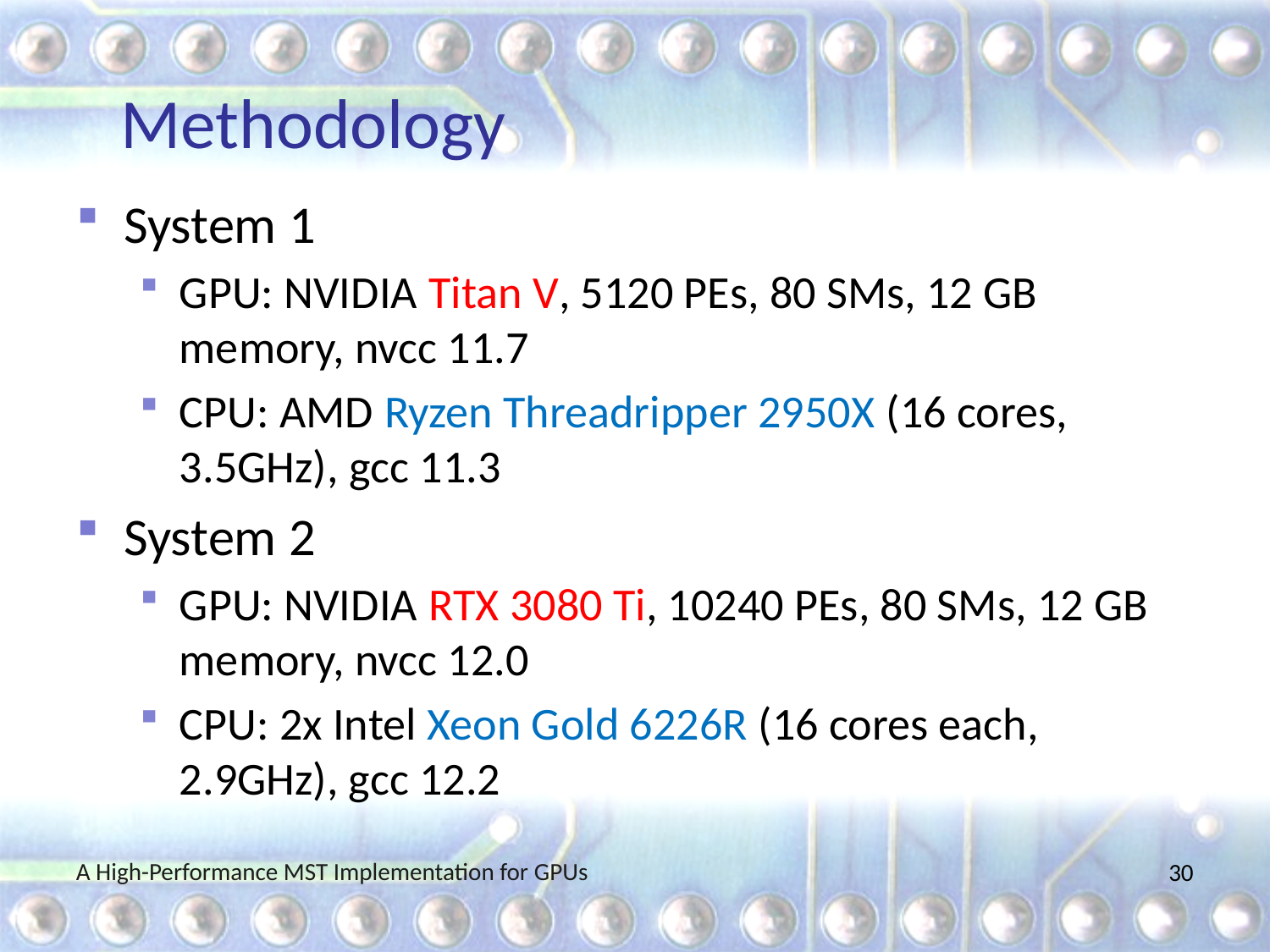

# Methodology
System 1
GPU: NVIDIA Titan V, 5120 PEs, 80 SMs, 12 GB memory, nvcc 11.7
CPU: AMD Ryzen Threadripper 2950X (16 cores, 3.5GHz), gcc 11.3
System 2
GPU: NVIDIA RTX 3080 Ti, 10240 PEs, 80 SMs, 12 GB memory, nvcc 12.0
CPU: 2x Intel Xeon Gold 6226R (16 cores each, 2.9GHz), gcc 12.2
A High-Performance MST Implementation for GPUs
30